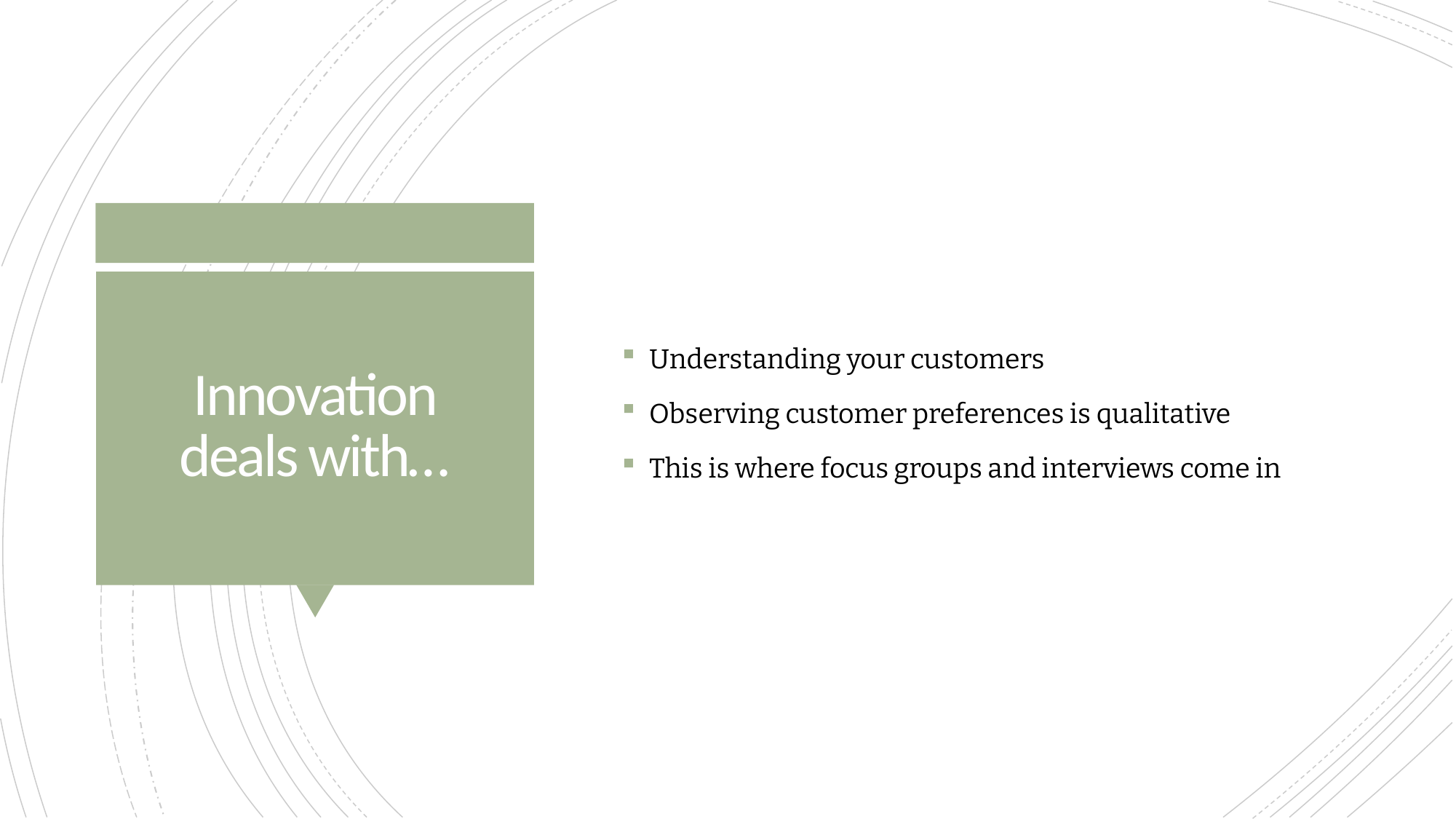

Understanding your customers
Observing customer preferences is qualitative
This is where focus groups and interviews come in
# Innovation deals with…